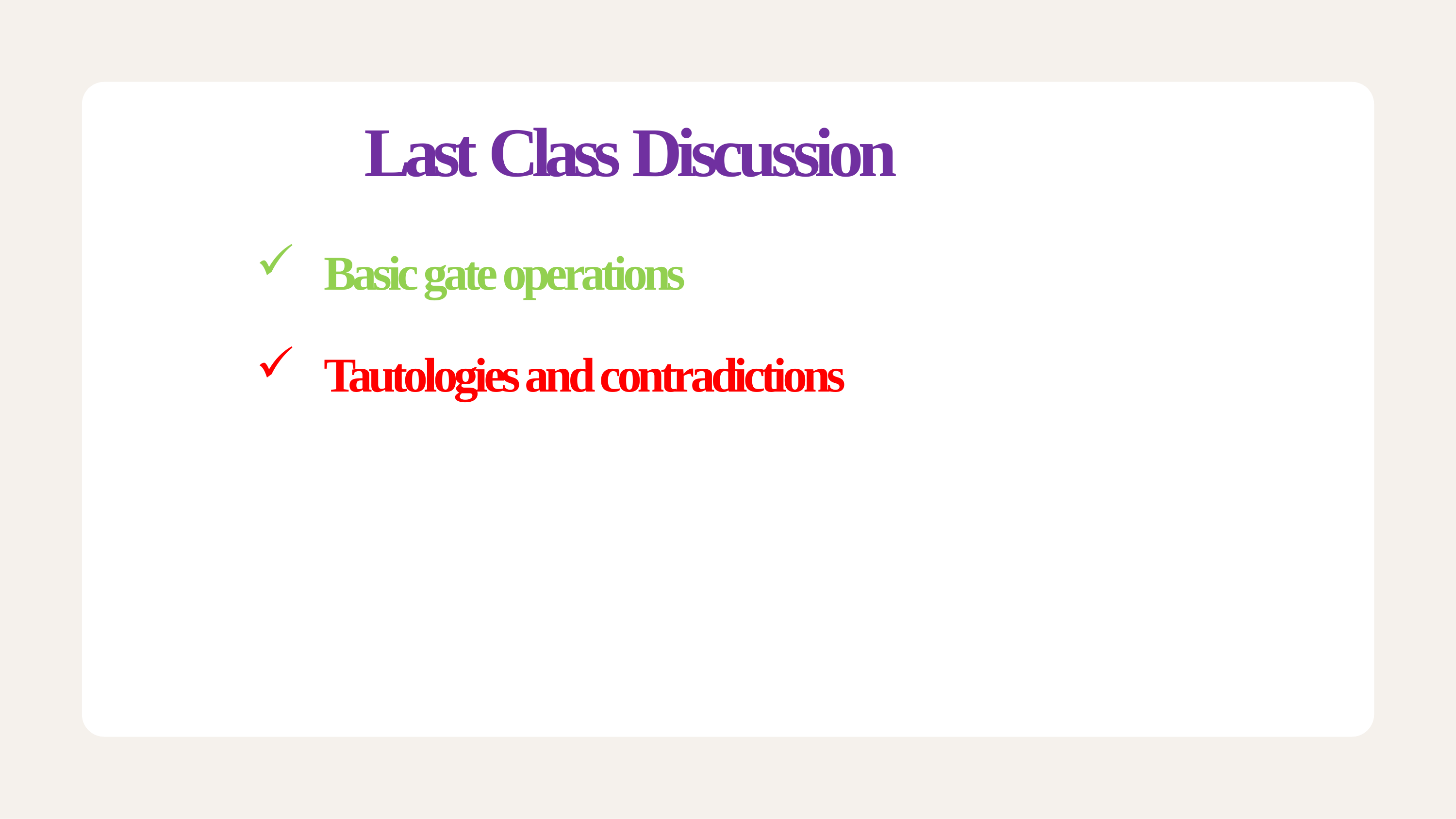

Last Class Discussion
Basic gate operations
Tautologies and contradictions